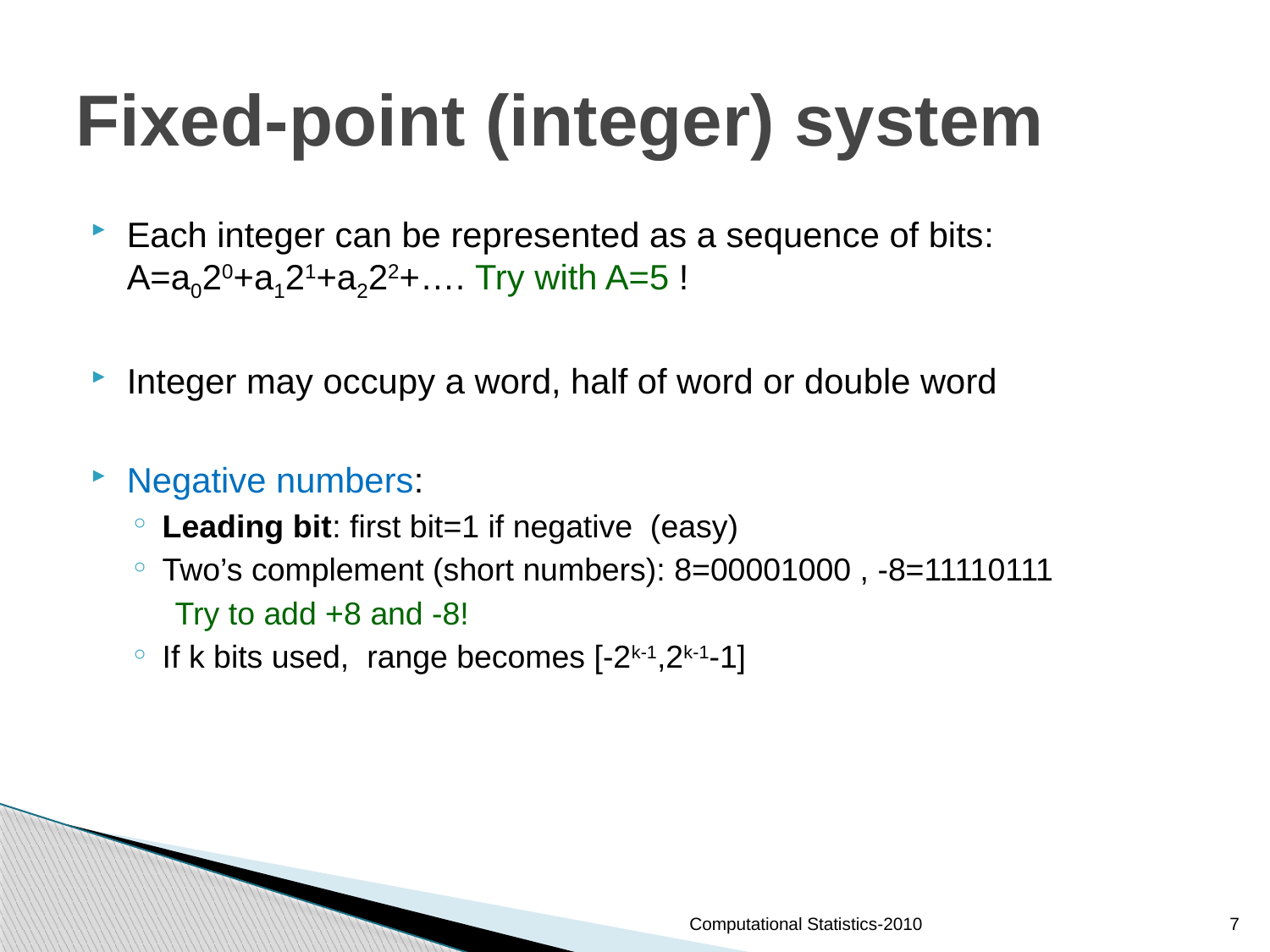

# Fixed-point (integer) system
Each integer can be represented as a sequence of bits: A=a020+a121+a222+…. Try with A=5 !

Integer may occupy a word, half of word or double word

Negative numbers:
Leading bit: first bit=1 if negative  (easy)
Two’s complement (short numbers): 8=00001000 , -8=11110111
     Try to add +8 and -8!
If k bits used,  range becomes [-2k-1,2k-1-1]
Computational Statistics-2010
7